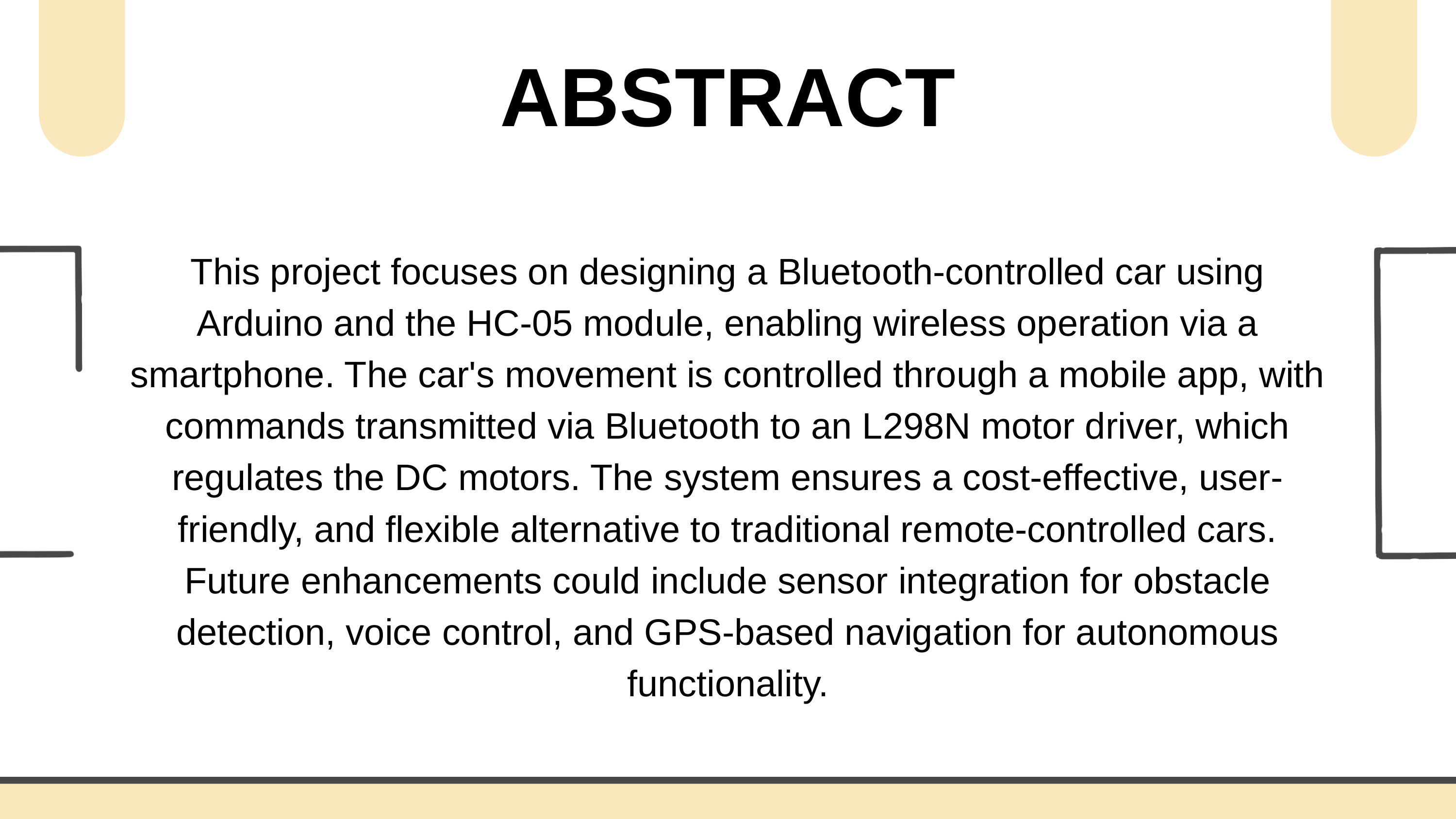

ABSTRACT
This project focuses on designing a Bluetooth-controlled car using Arduino and the HC-05 module, enabling wireless operation via a smartphone. The car's movement is controlled through a mobile app, with commands transmitted via Bluetooth to an L298N motor driver, which regulates the DC motors. The system ensures a cost-effective, user-friendly, and flexible alternative to traditional remote-controlled cars. Future enhancements could include sensor integration for obstacle detection, voice control, and GPS-based navigation for autonomous functionality.